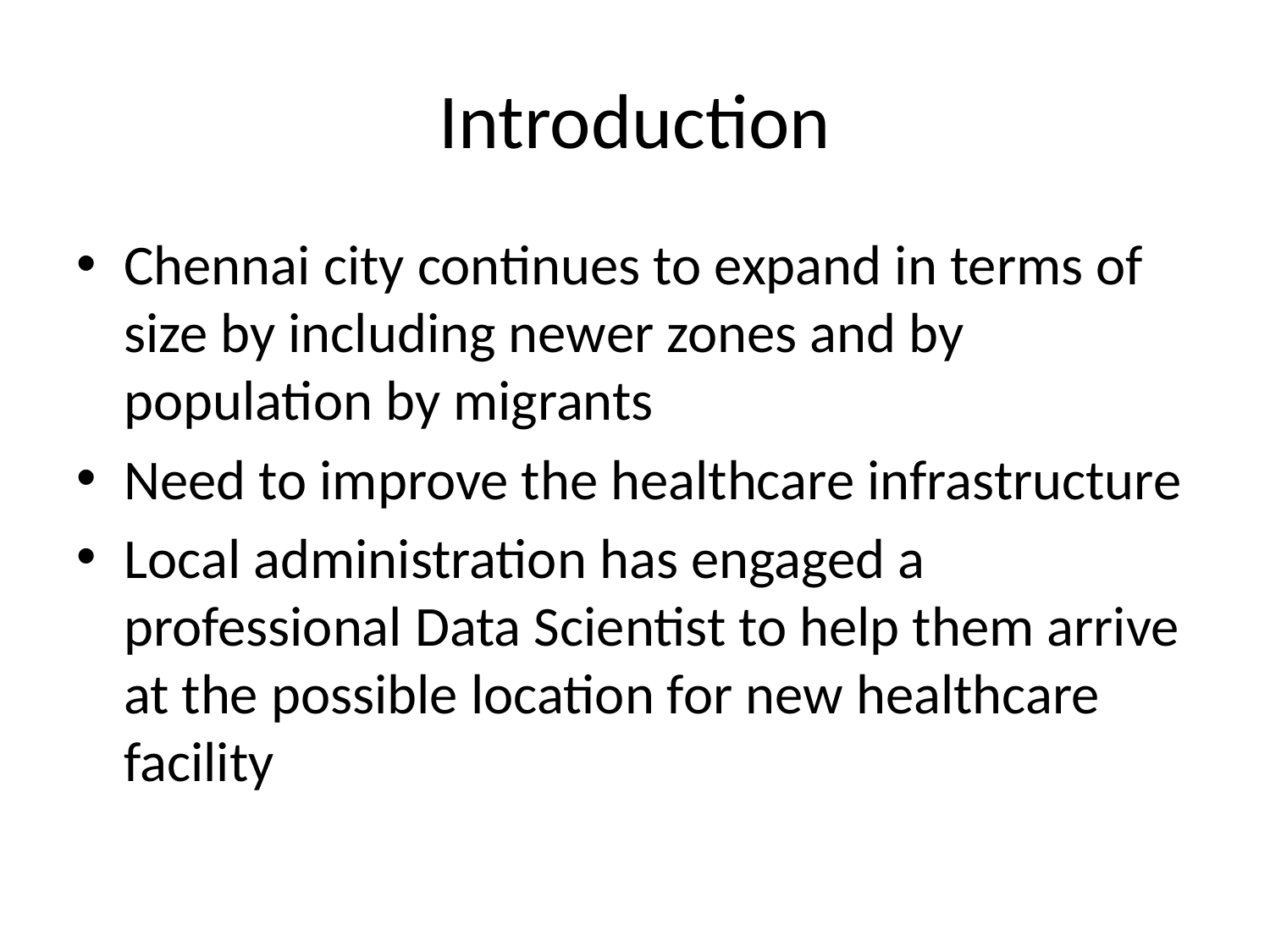

# Introduction
Chennai city continues to expand in terms of size by including newer zones and by population by migrants
Need to improve the healthcare infrastructure
Local administration has engaged a professional Data Scientist to help them arrive at the possible location for new healthcare facility